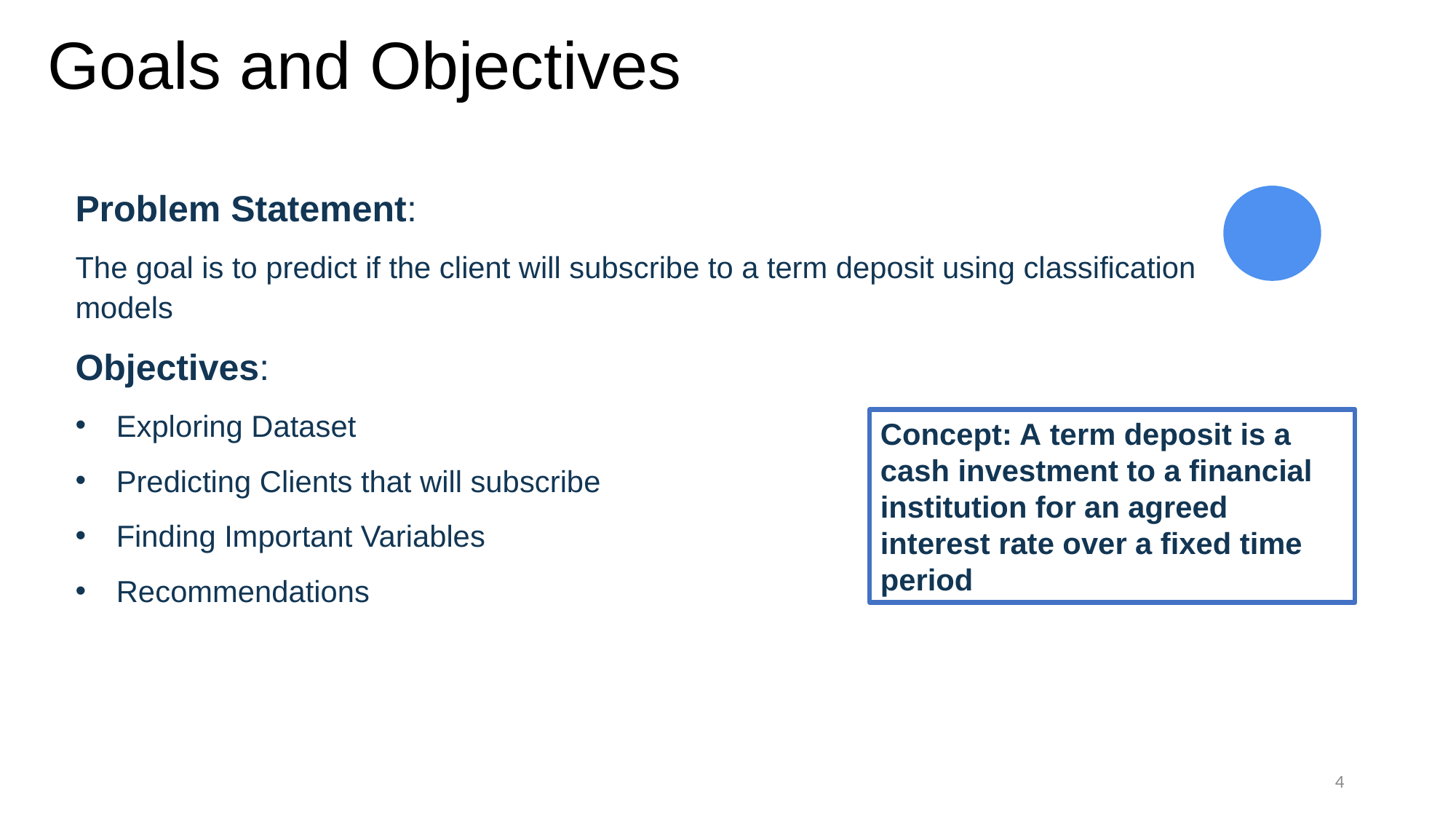

Goals and Objectives
Problem Statement:
The goal is to predict if the client will subscribe to a term deposit using classification models
Objectives:
Exploring Dataset
Predicting Clients that will subscribe
Finding Important Variables
Recommendations

Concept: A term deposit is a cash investment to a financial institution for an agreed interest rate over a fixed time period
4